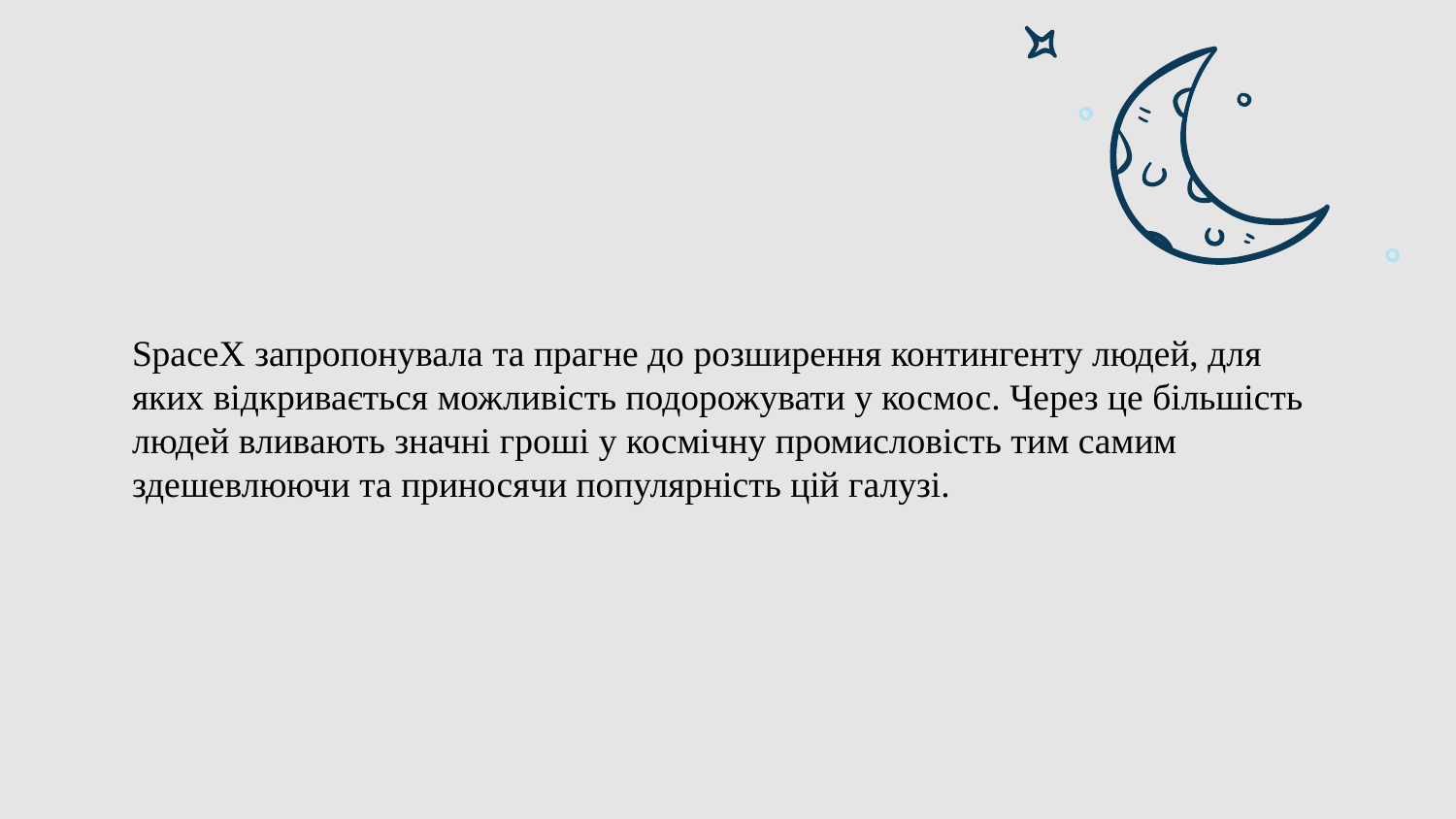

SpaceX запропонувала та прагне до розширення контингенту людей, для яких відкривається можливість подорожувати у космос. Через це більшість людей вливають значні гроші у космічну промисловість тим самим здешевлюючи та приносячи популярність цій галузі.